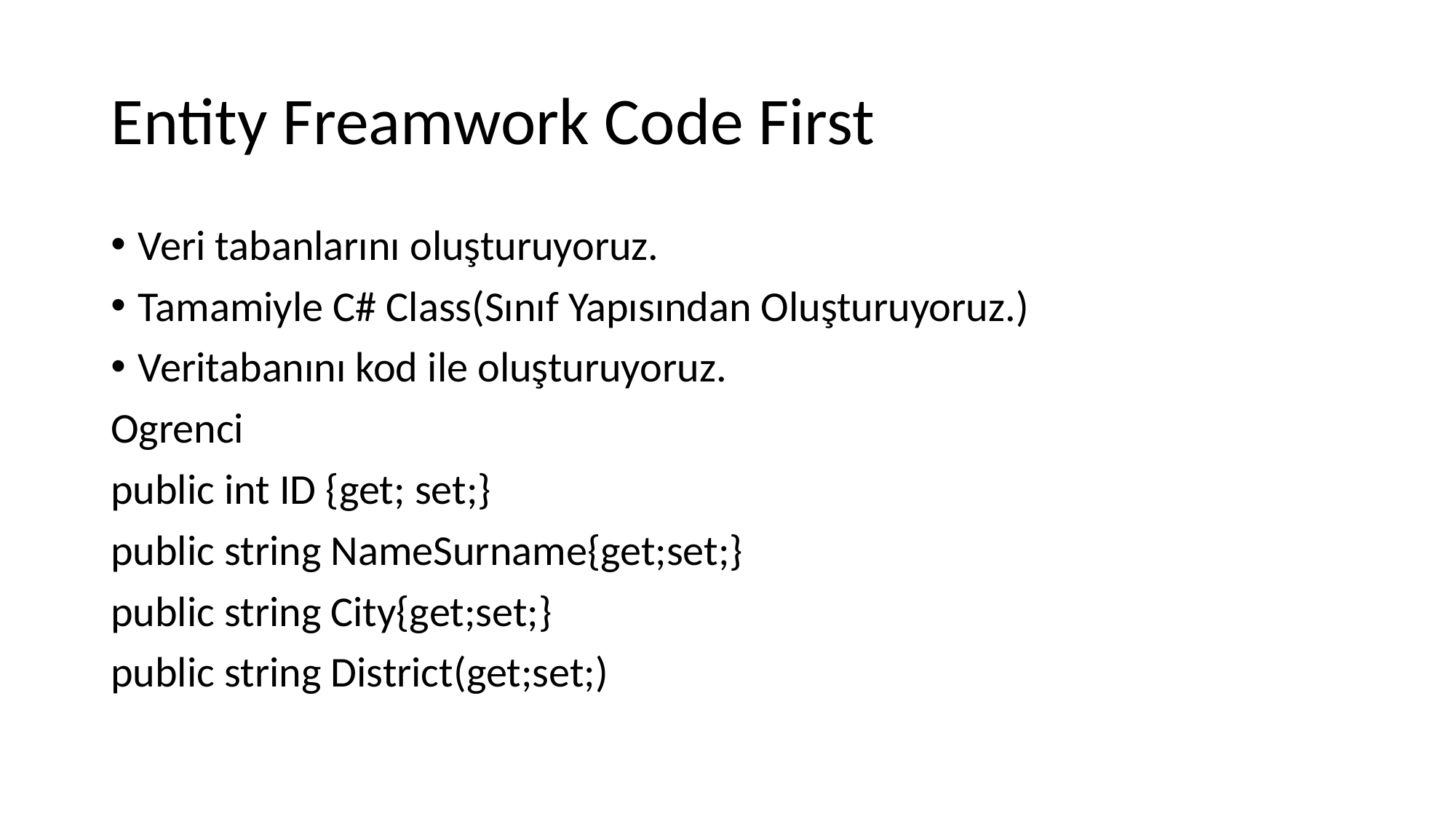

# Entity Freamwork Code First
Veri tabanlarını oluşturuyoruz.
Tamamiyle C# Class(Sınıf Yapısından Oluşturuyoruz.)
Veritabanını kod ile oluşturuyoruz.
Ogrenci
public int ID {get; set;}
public string NameSurname{get;set;}
public string City{get;set;}
public string District(get;set;)